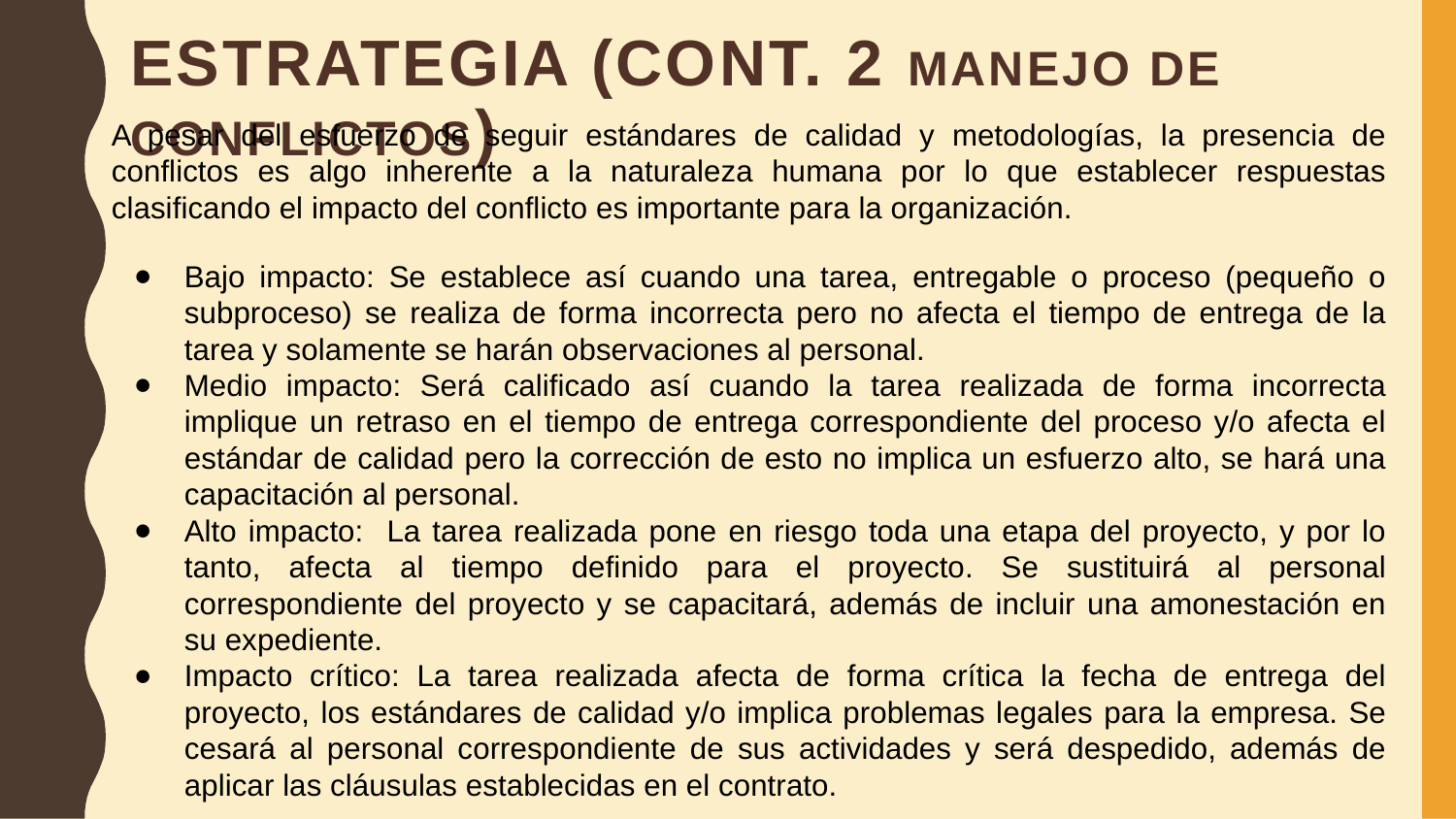

# Estrategia (cont. 2 Manejo de conflictos)
A pesar del esfuerzo de seguir estándares de calidad y metodologías, la presencia de conflictos es algo inherente a la naturaleza humana por lo que establecer respuestas clasificando el impacto del conflicto es importante para la organización.
Bajo impacto: Se establece así cuando una tarea, entregable o proceso (pequeño o subproceso) se realiza de forma incorrecta pero no afecta el tiempo de entrega de la tarea y solamente se harán observaciones al personal.
Medio impacto: Será calificado así cuando la tarea realizada de forma incorrecta implique un retraso en el tiempo de entrega correspondiente del proceso y/o afecta el estándar de calidad pero la corrección de esto no implica un esfuerzo alto, se hará una capacitación al personal.
Alto impacto:  La tarea realizada pone en riesgo toda una etapa del proyecto, y por lo tanto, afecta al tiempo definido para el proyecto. Se sustituirá al personal correspondiente del proyecto y se capacitará, además de incluir una amonestación en su expediente.
Impacto crítico: La tarea realizada afecta de forma crítica la fecha de entrega del proyecto, los estándares de calidad y/o implica problemas legales para la empresa. Se cesará al personal correspondiente de sus actividades y será despedido, además de aplicar las cláusulas establecidas en el contrato.